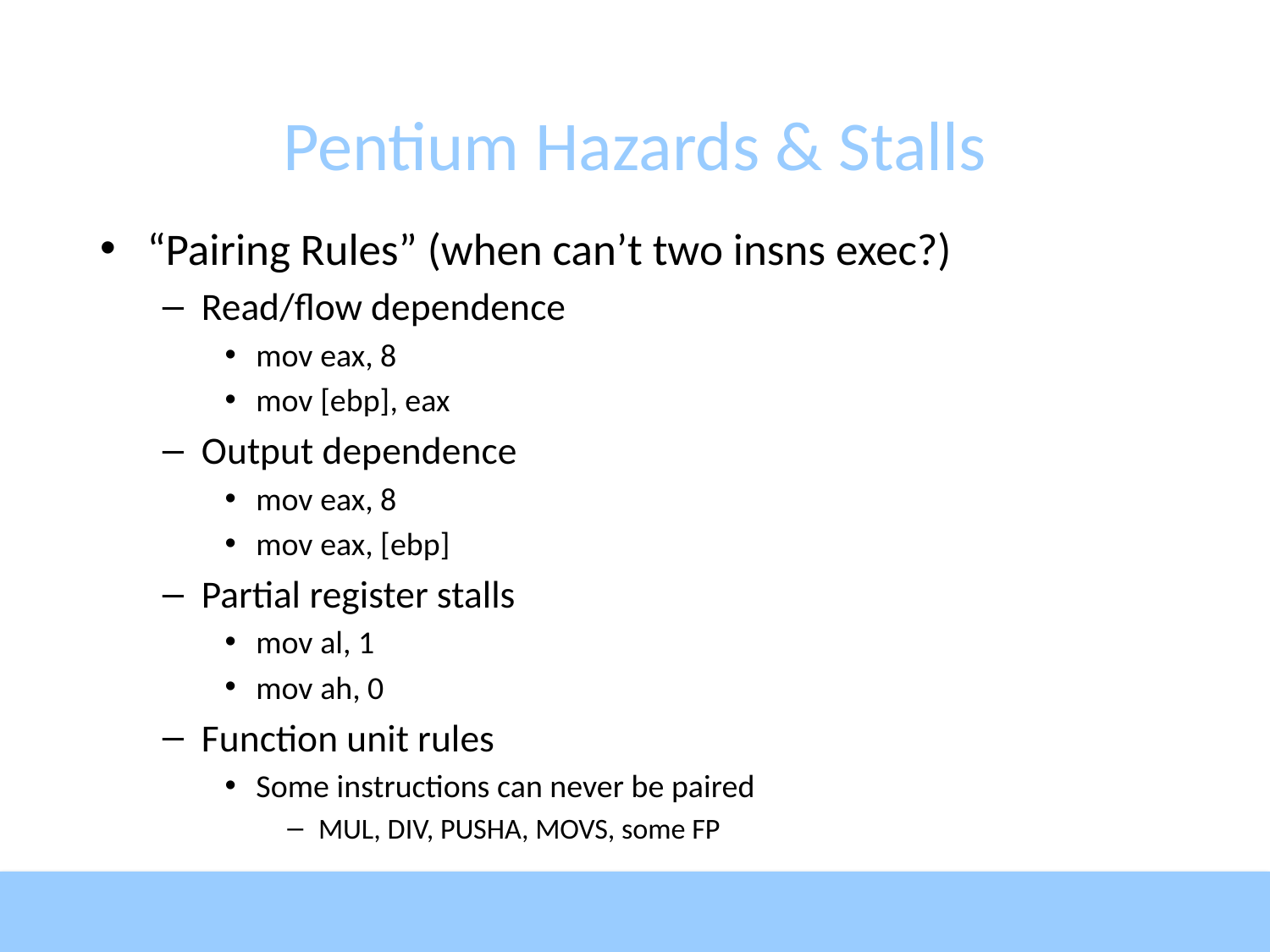

# Pentium Hazards & Stalls
“Pairing Rules” (when can’t two insns exec?)
Read/flow dependence
mov eax, 8
mov [ebp], eax
Output dependence
mov eax, 8
mov eax, [ebp]
Partial register stalls
mov al, 1
mov ah, 0
Function unit rules
Some instructions can never be paired
MUL, DIV, PUSHA, MOVS, some FP